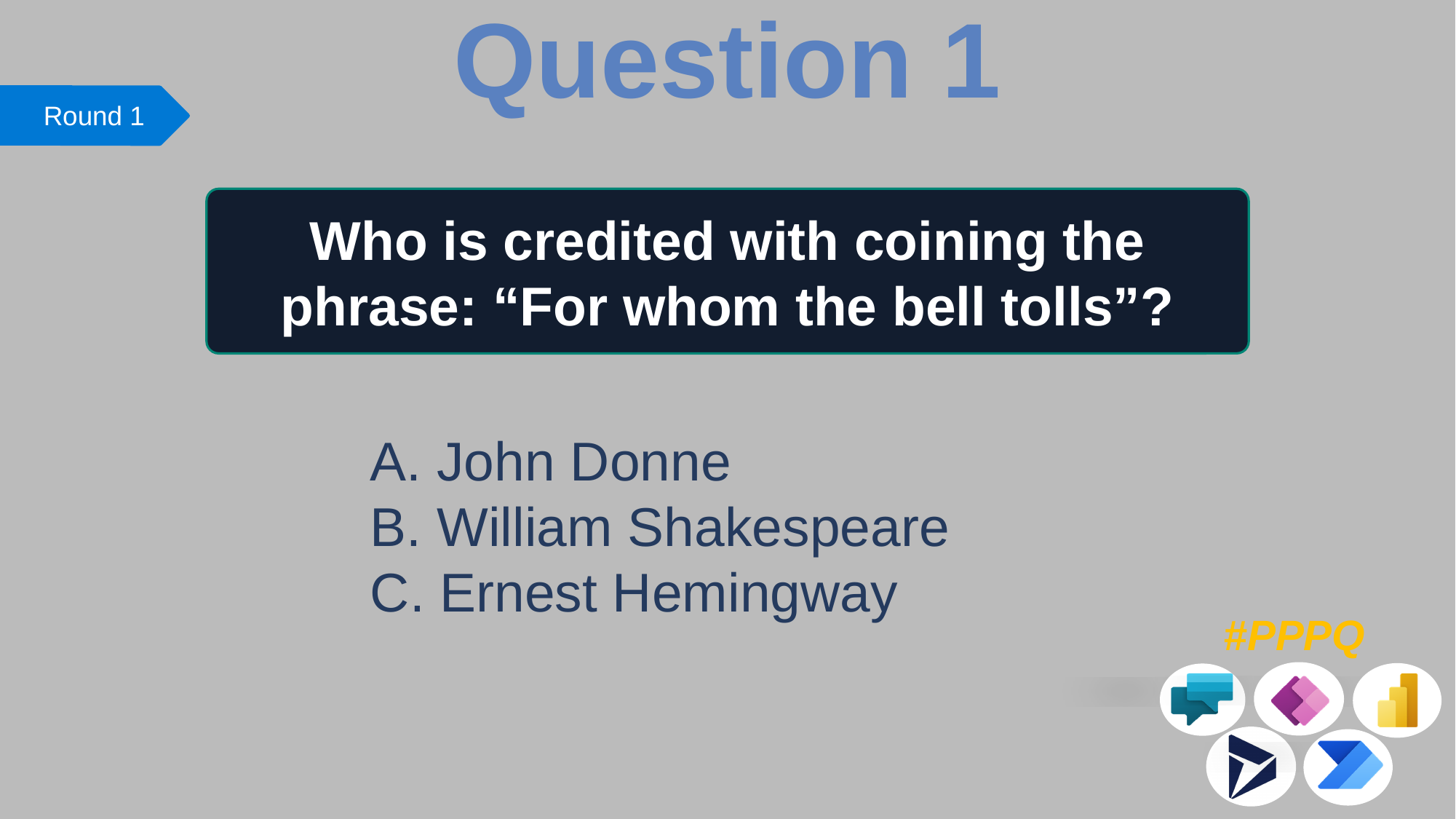

Question 1
Who is credited with coining the phrase: “For whom the bell tolls”?
 John Donne
 William Shakespeare
 Ernest Hemingway